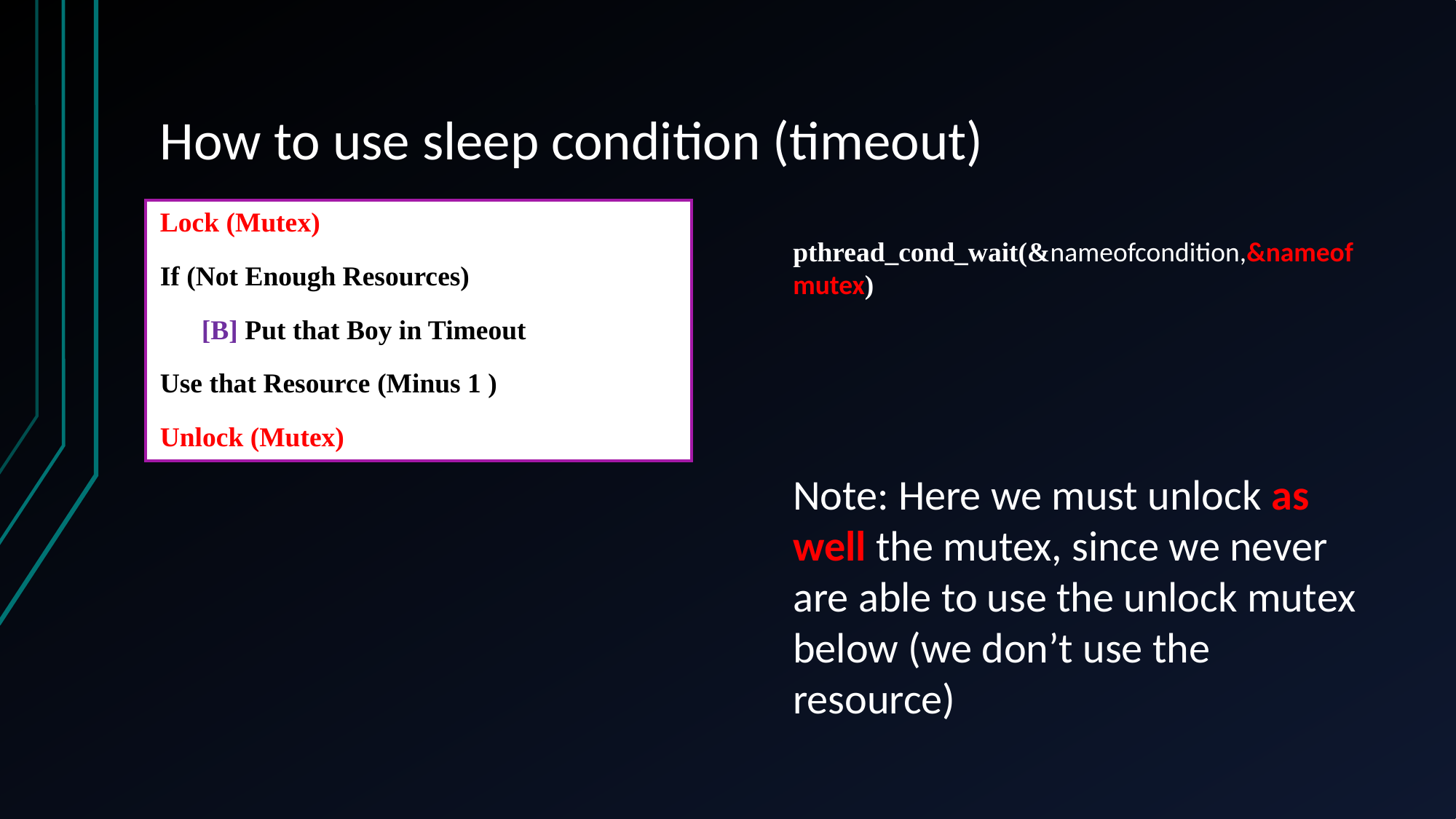

# How to use sleep condition (timeout)

pthread_cond_wait(&nameofcondition,&nameofmutex)

Note: Here we must unlock as well the mutex, since we never are able to use the unlock mutex below (we don’t use the resource)
Lock (Mutex)
If (Not Enough Resources)
      [B] Put that Boy in Timeout
Use that Resource (Minus 1 )
Unlock (Mutex)